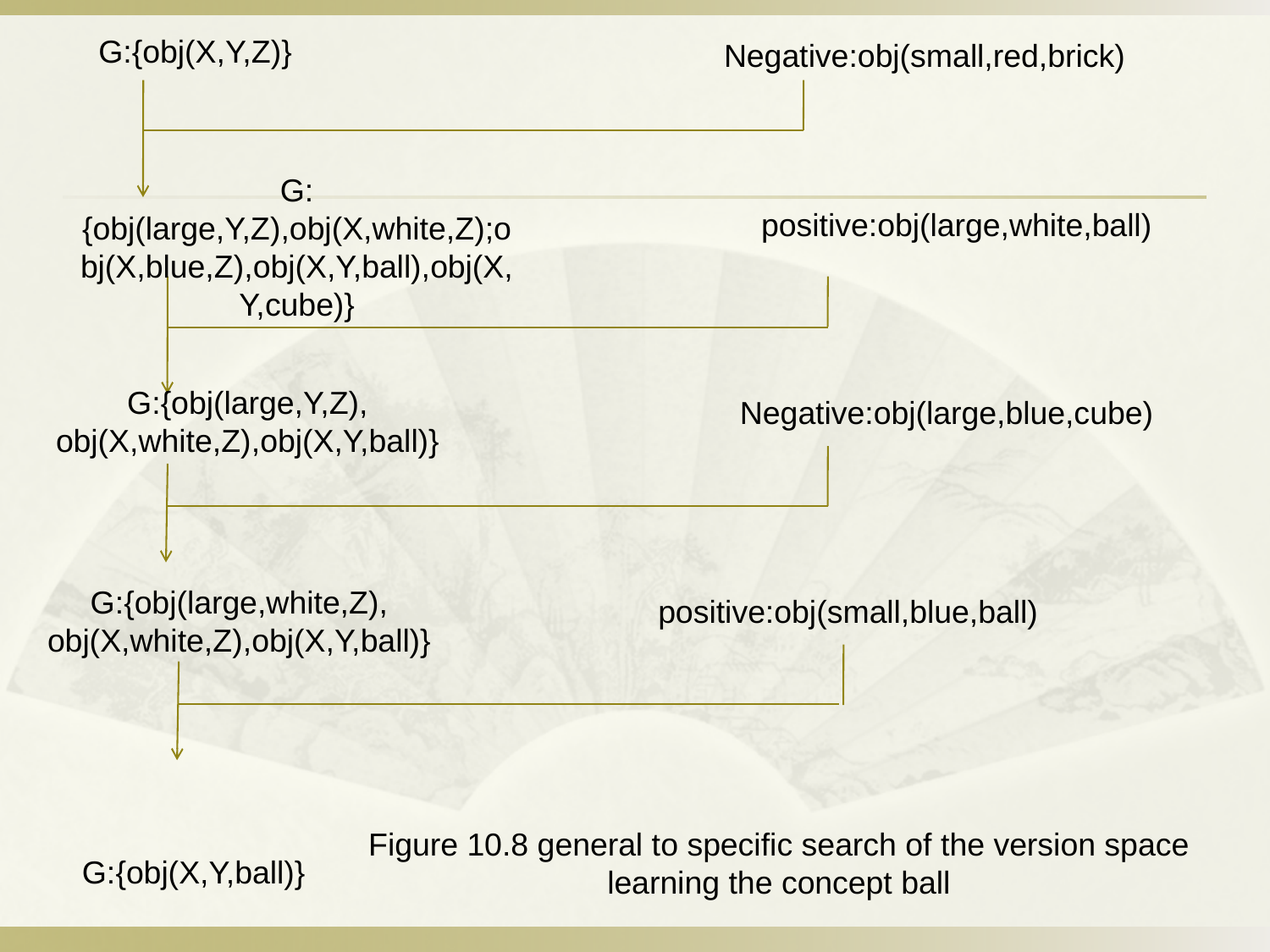

G:{obj(X,Y,Z)}
Negative:obj(small,red,brick)
positive:obj(large,white,ball)
G:{obj(large,Y,Z),obj(X,white,Z);obj(X,blue,Z),obj(X,Y,ball),obj(X,Y,cube)}
Negative:obj(large,blue,cube)
G:{obj(large,Y,Z),
obj(X,white,Z),obj(X,Y,ball)}
positive:obj(small,blue,ball)
G:{obj(large,white,Z),
obj(X,white,Z),obj(X,Y,ball)}
Figure 10.8 general to specific search of the version space learning the concept ball
G:{obj(X,Y,ball)}